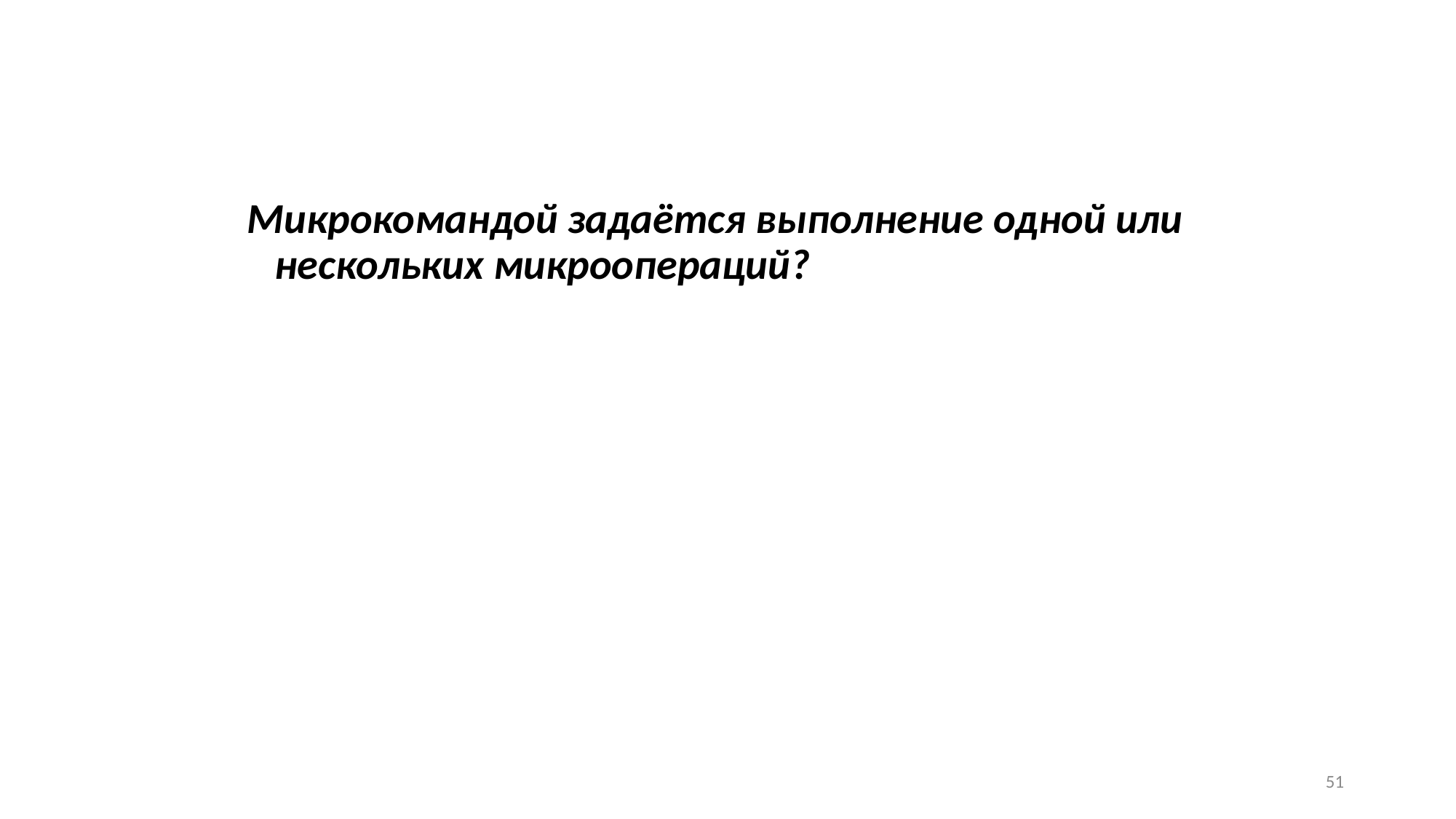

Микрокомандой задаётся выполнение одной или нескольких микроопераций?
51